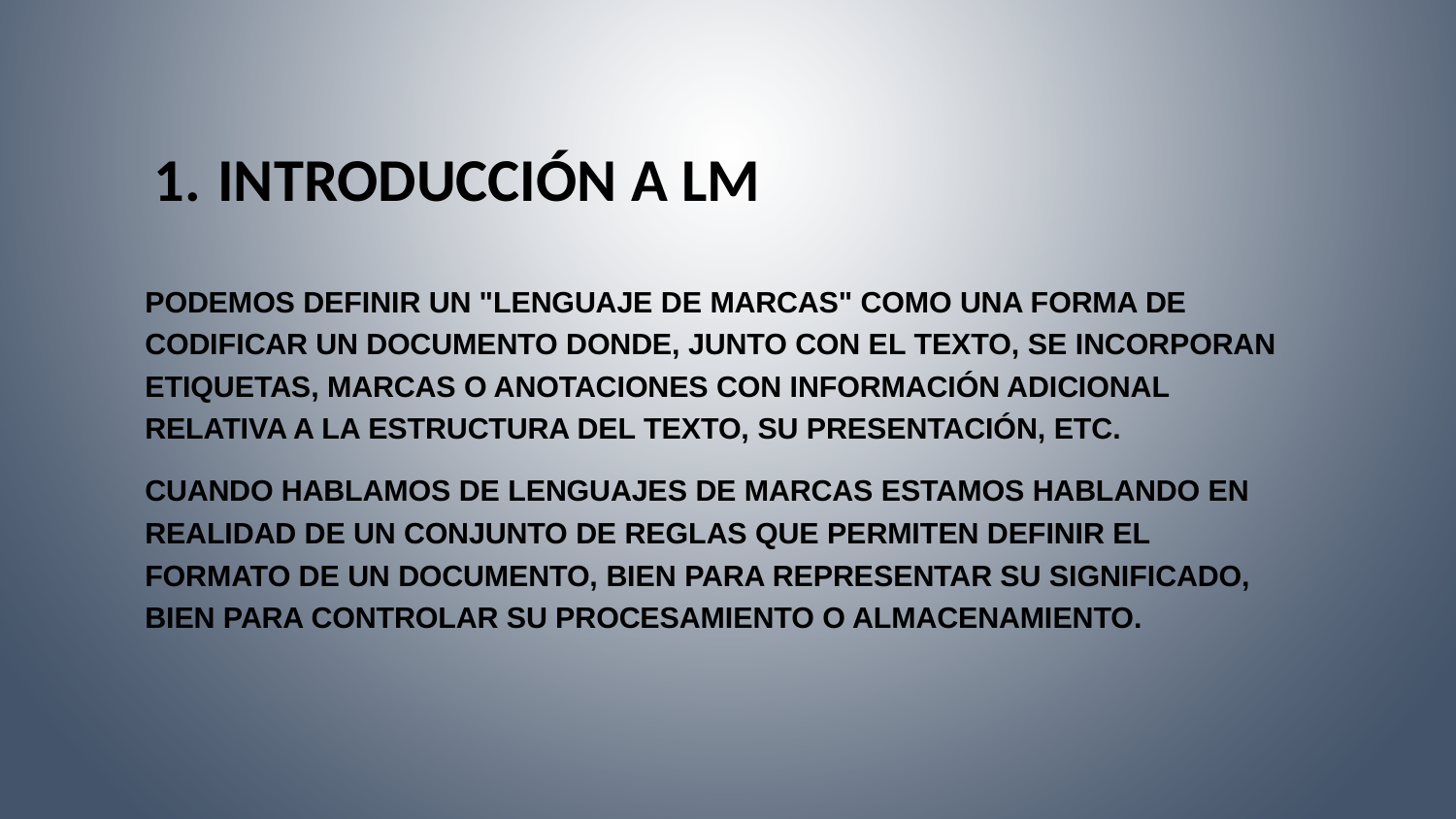

# Introducción a LM
Podemos definir un "Lenguaje de Marcas" como una forma de codificar un documento donde, junto con el texto, se incorporan etiquetas, marcas o anotaciones con información adicional relativa a la estructura del texto, su presentación, etc.
Cuando hablamos de lenguajes de marcas estamos hablando en realidad de un conjunto de reglas que permiten definir el formato de un documento, bien para representar su significado, bien para controlar su procesamiento o almacenamiento.